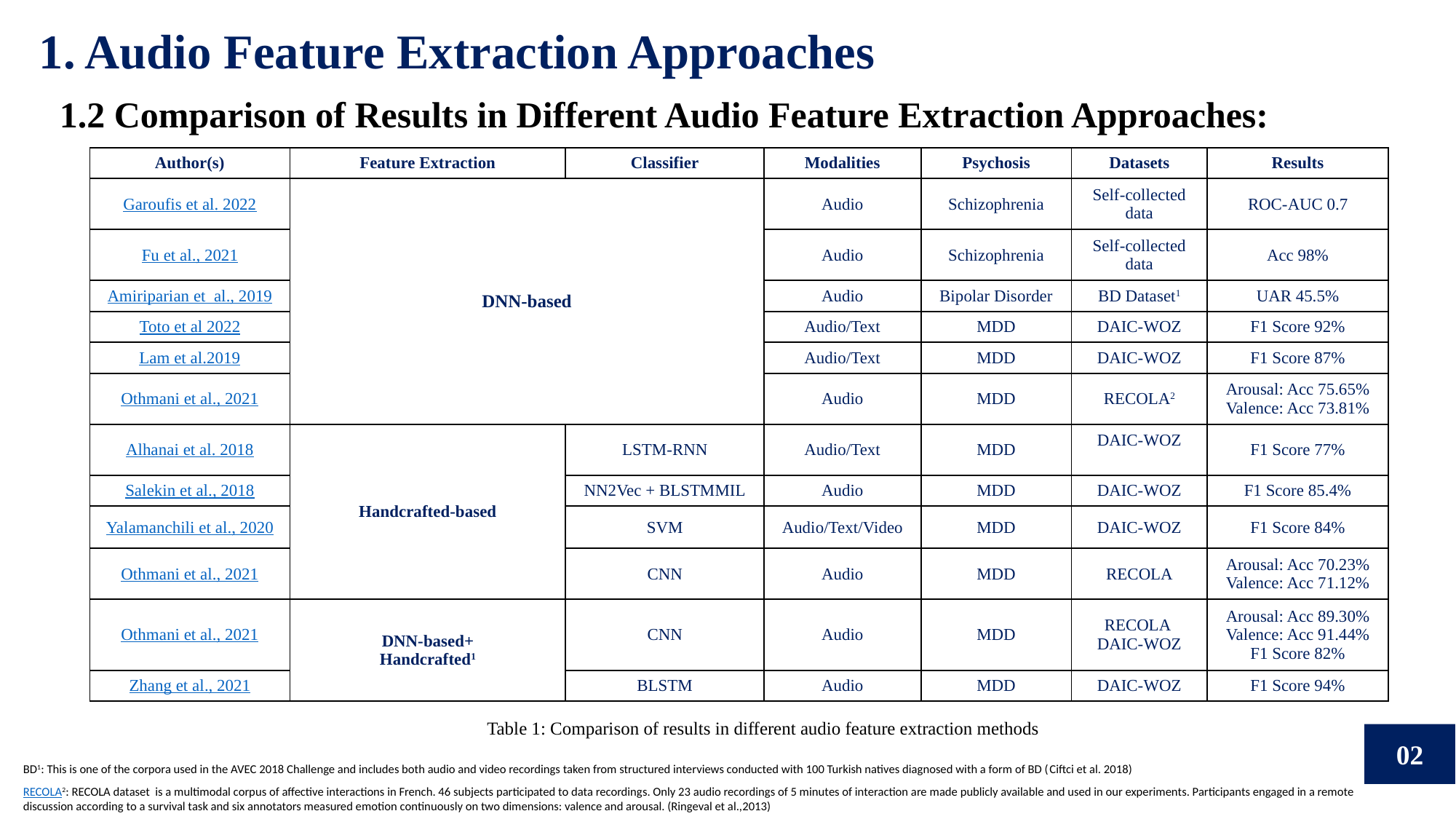

1. Audio Feature Extraction Approaches
1.2 Comparison of Results in Different Audio Feature Extraction Approaches:
| Author(s) | Feature Extraction | Classifier | Modalities | Psychosis | Datasets | Results |
| --- | --- | --- | --- | --- | --- | --- |
| Garoufis et al. 2022 | DNN-based |  | Audio | Schizophrenia | Self-collected data | ROC-AUC 0.7 |
| Fu et al., 2021 |  |  | Audio | Schizophrenia | Self-collected data | Acc 98% |
| Amiriparian et  al., 2019 |  |  | Audio | Bipolar Disorder | BD Dataset1 | UAR 45.5% |
| Toto et al 2022 |  | - | Audio/Text | MDD | DAIC-WOZ | F1 Score 92% |
| Lam et al.2019 |  | - | Audio/Text | MDD | DAIC-WOZ | F1 Score 87% |
| Othmani et al., 2021 |  | - | Audio | MDD | RECOLA2 | Arousal: Acc 75.65% Valence: Acc 73.81% |
| Alhanai et al. 2018 | Handcrafted-based | LSTM-RNN | Audio/Text | MDD | DAIC-WOZ | F1 Score 77% |
| Salekin et al., 2018 |  | NN2Vec + BLSTMMIL | Audio | MDD | DAIC-WOZ | F1 Score 85.4% |
| Yalamanchili et al., 2020 |  | SVM | Audio/Text/Video | MDD | DAIC-WOZ | F1 Score 84% |
| Othmani et al., 2021 |  | CNN | Audio | MDD | RECOLA | Arousal: Acc 70.23% Valence: Acc 71.12% |
| Othmani et al., 2021 | DNN-based+ Handcrafted1 | CNN | Audio | MDD | RECOLA DAIC-WOZ | Arousal: Acc 89.30% Valence: Acc 91.44% F1 Score 82% |
| Zhang et al., 2021 |  | BLSTM | Audio | MDD | DAIC-WOZ | F1 Score 94% |
Table 1: Comparison of results in different audio feature extraction methods
02
BD1: This is one of the corpora used in the AVEC 2018 Challenge and includes both audio and video recordings taken from structured interviews conducted with 100 Turkish natives diagnosed with a form of BD (Ciftci et al. 2018)
RECOLA2: RECOLA dataset  is a multimodal corpus of affective interactions in French. 46 subjects participated to data recordings. Only 23 audio recordings of 5 minutes of interaction are made publicly available and used in our experiments. Participants engaged in a remote discussion according to a survival task and six annotators measured emotion continuously on two dimensions: valence and arousal. (Ringeval et al.,2013)